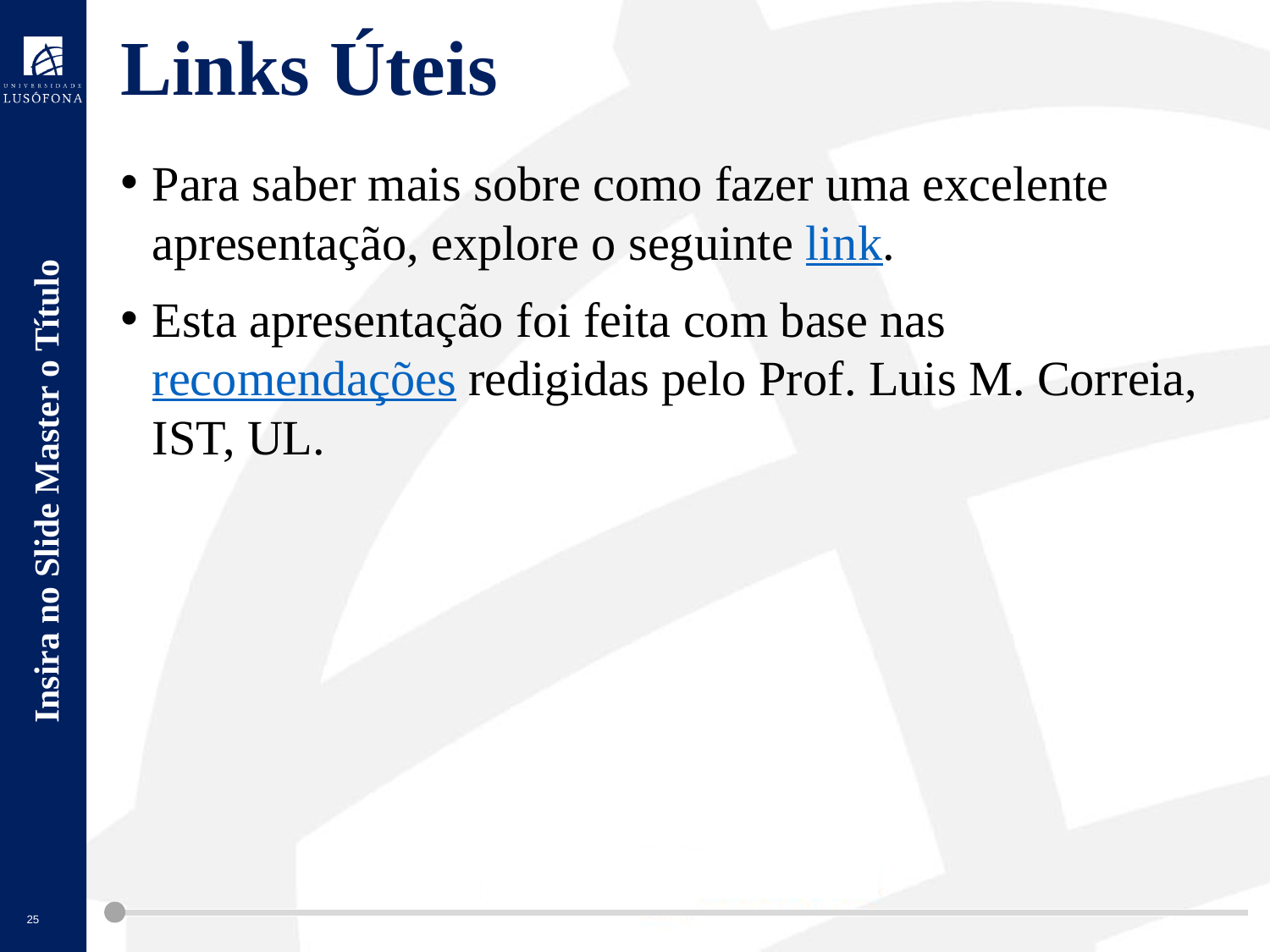

# Links Úteis
Para saber mais sobre como fazer uma excelente apresentação, explore o seguinte link.
Esta apresentação foi feita com base nas recomendações redigidas pelo Prof. Luis M. Correia, IST, UL.